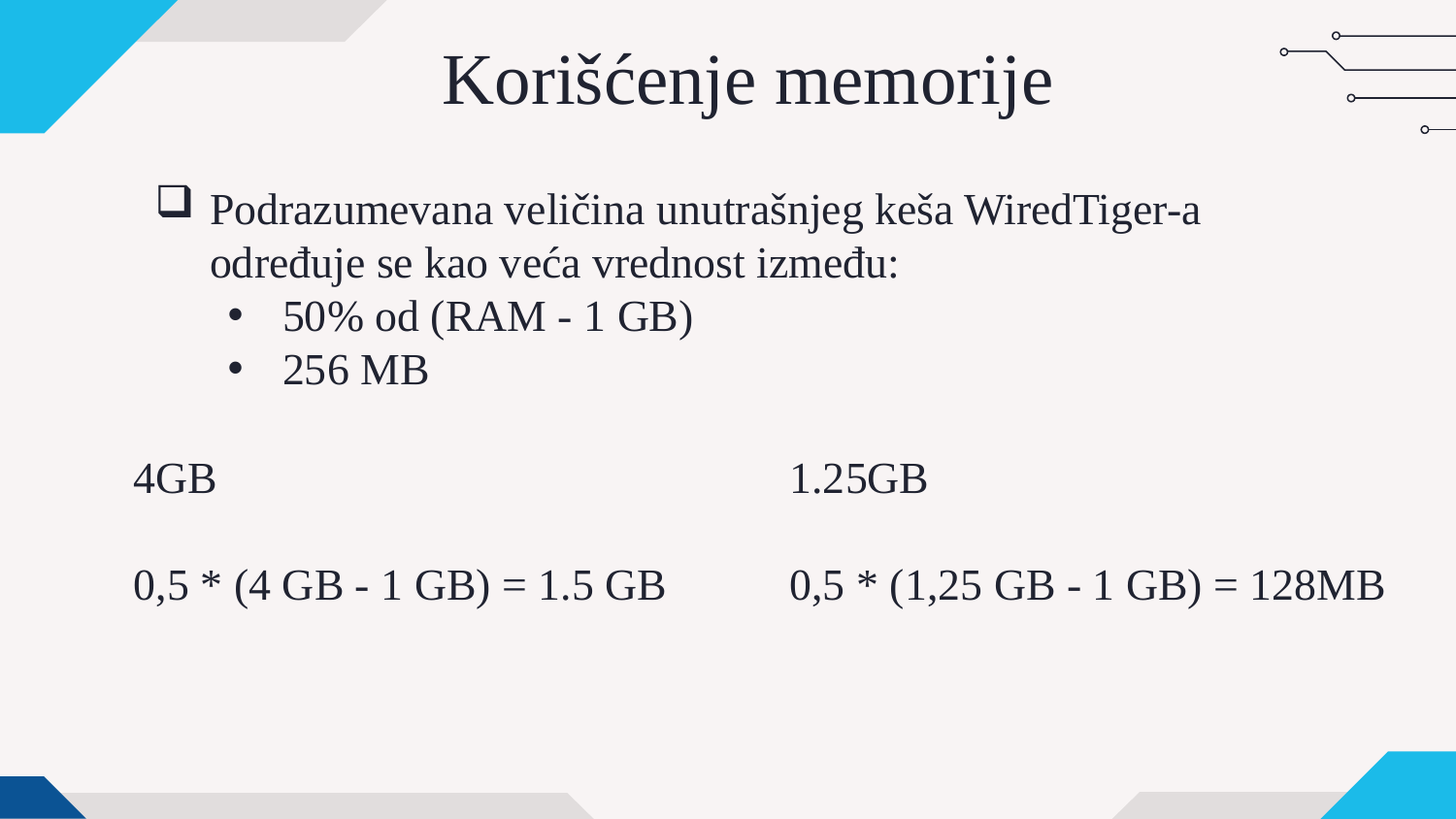

# Korišćenje memorije
Podrazumevana veličina unutrašnjeg keša WiredTiger-a određuje se kao veća vrednost između:
50% od (RAM - 1 GB)
256 MB
4GB
0,5 * (4 GB - 1 GB) = 1.5 GB
1.25GB

0,5 * (1,25 GB - 1 GB) = 128MB